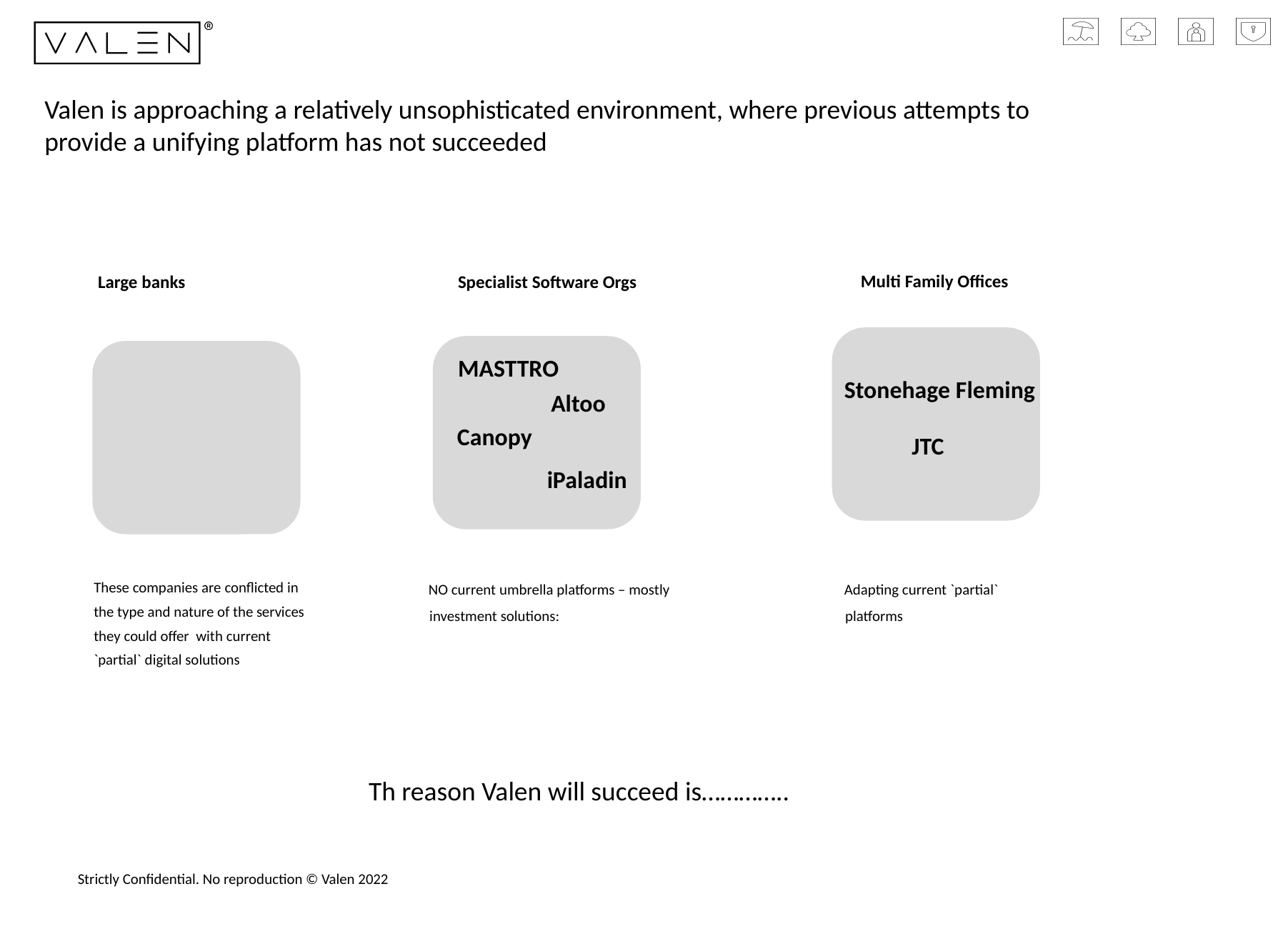

# Valen is approaching a relatively unsophisticated environment, where previous attempts to provide a unifying platform has not succeeded
Multi Family Offices
Large banks
Specialist Software Orgs

MASTTRO
Stonehage Fleming
Altoo
Canopy
JTC
iPaladin
These companies are conflicted in the type and nature of the services they could offer  with current `partial` digital solutions
NO current umbrella platforms – mostly investment solutions:
Adapting current `partial` platforms
Th reason Valen will succeed is…………..